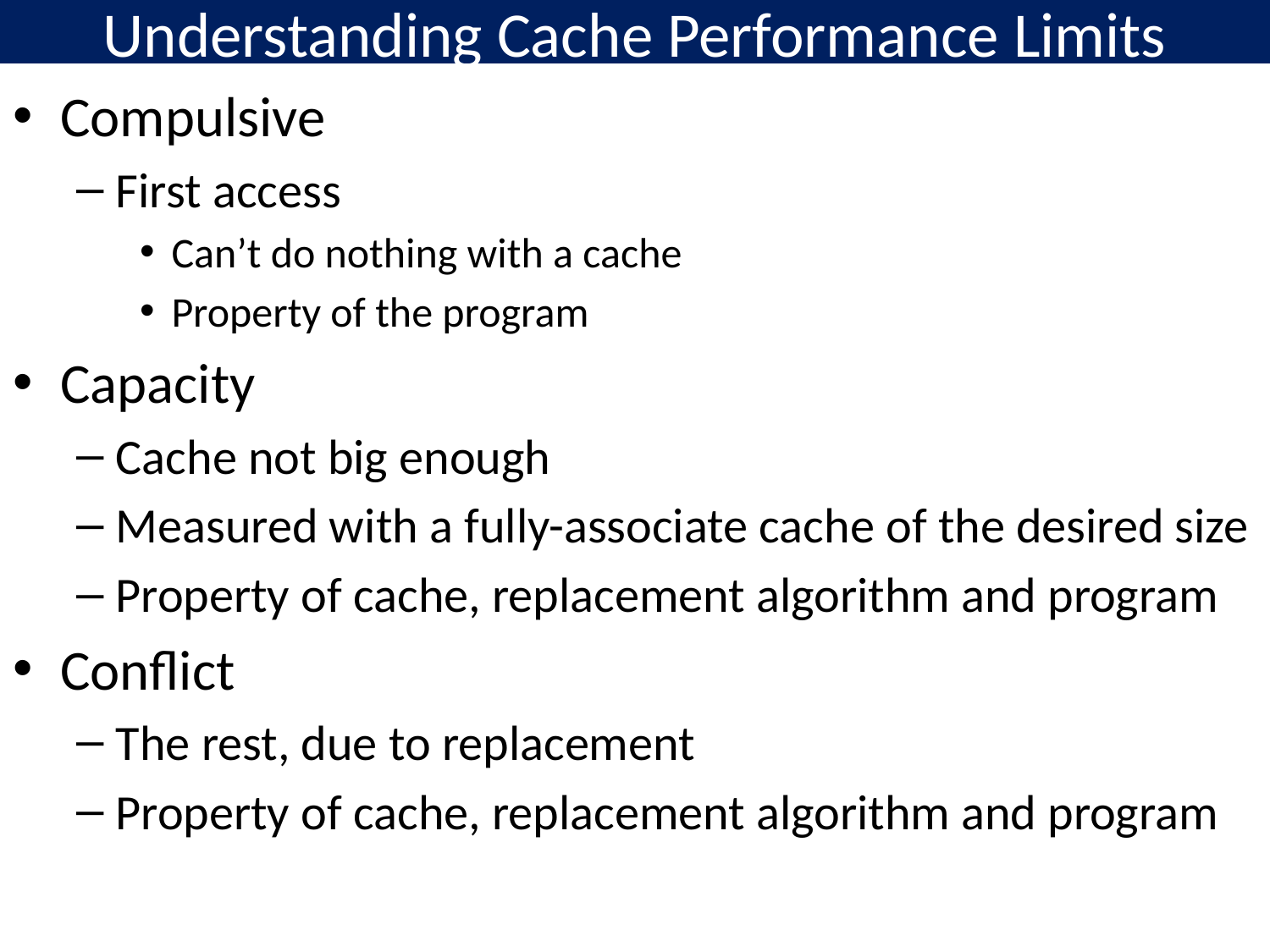

# Understanding Cache Performance Limits
Compulsive
First access
Can’t do nothing with a cache
Property of the program
Capacity
Cache not big enough
Measured with a fully-associate cache of the desired size
Property of cache, replacement algorithm and program
Conflict
The rest, due to replacement
Property of cache, replacement algorithm and program